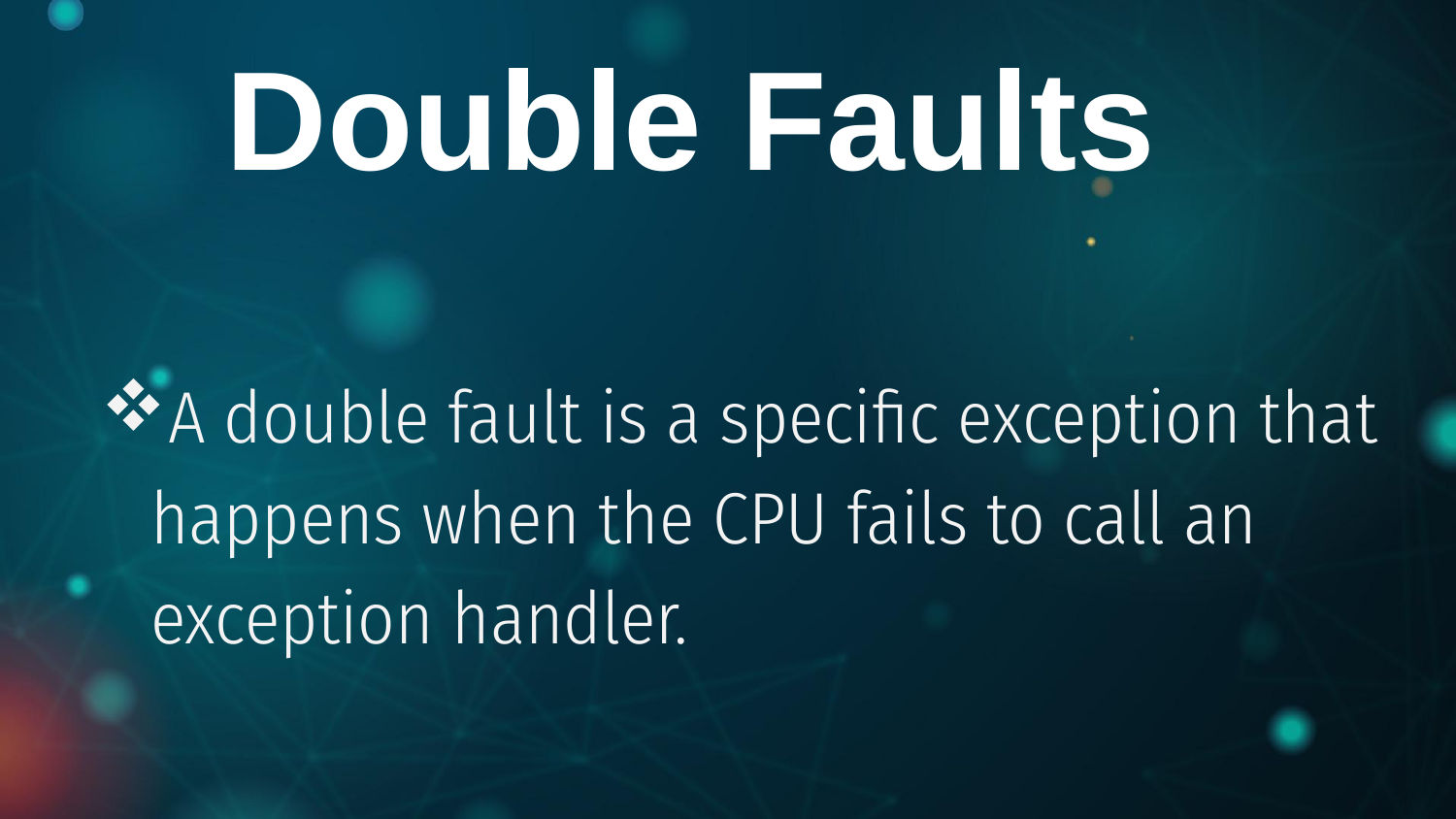

# Double Faults
A double fault is a specific exception that happens when the CPU fails to call an exception handler.